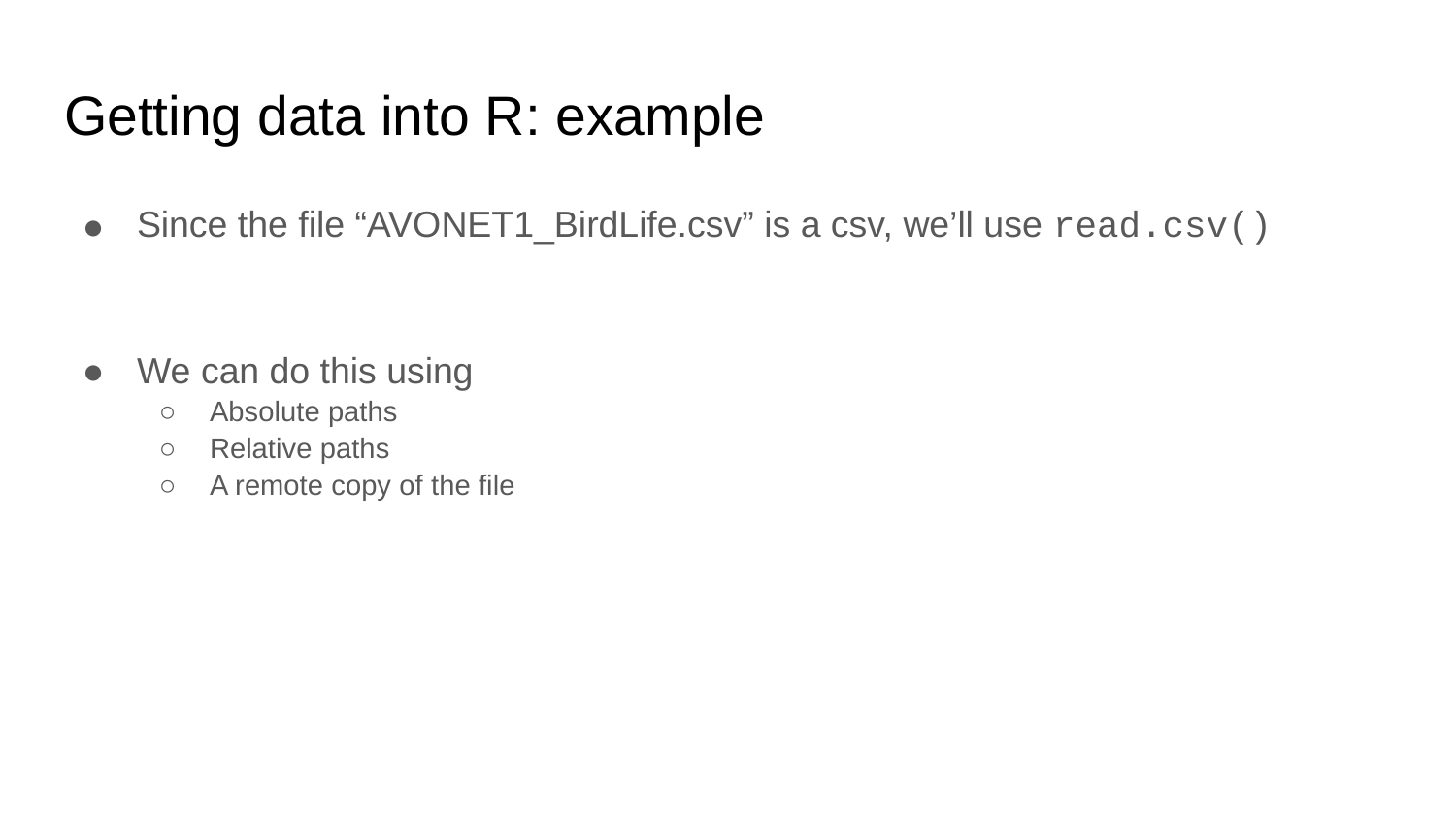

# Getting data into R: example
Since the file “AVONET1_BirdLife.csv” is a csv, we’ll use read.csv()

We can do this using
Absolute paths
Relative paths
A remote copy of the file